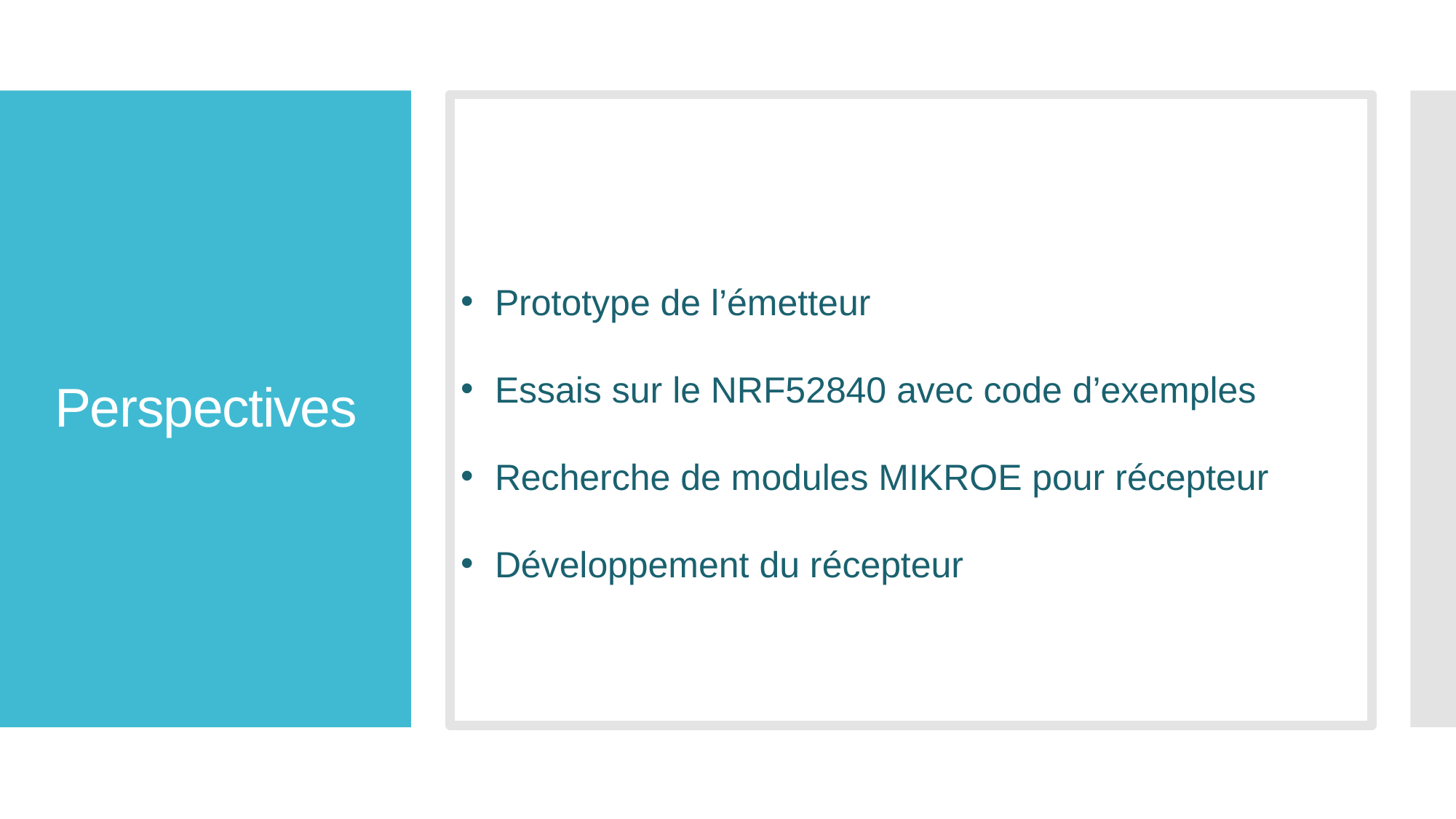

Prototype de l’émetteur
Essais sur le NRF52840 avec code d’exemples
Recherche de modules MIKROE pour récepteur
Développement du récepteur
# Perspectives